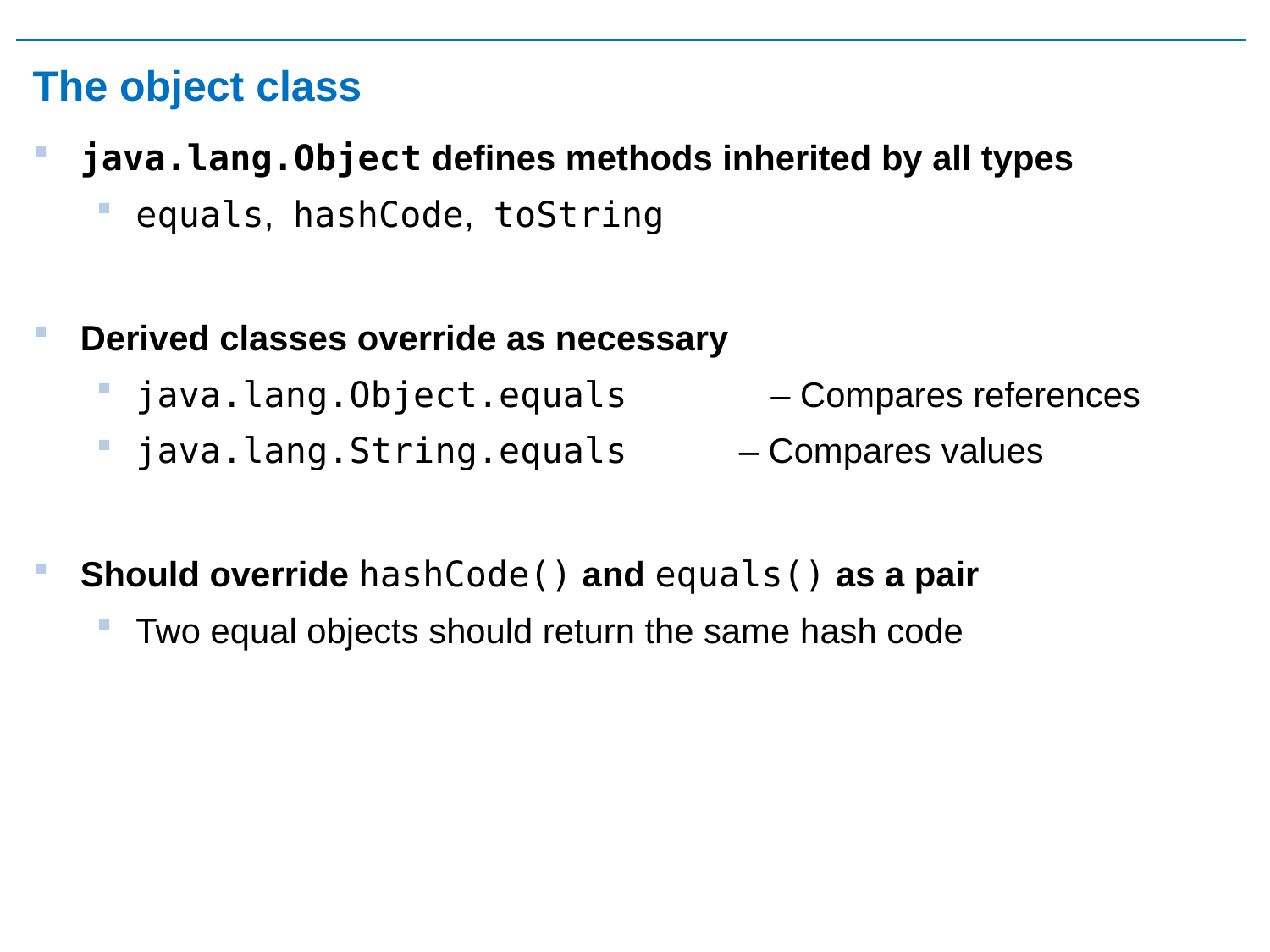

# The object class
java.lang.Object defines methods inherited by all types
equals,  hashCode,  toString

Derived classes override as necessary
java.lang.Object.equals 		– Compares references
java.lang.String.equals  	– Compares values

Should override hashCode() and equals() as a pair
Two equal objects should return the same hash code